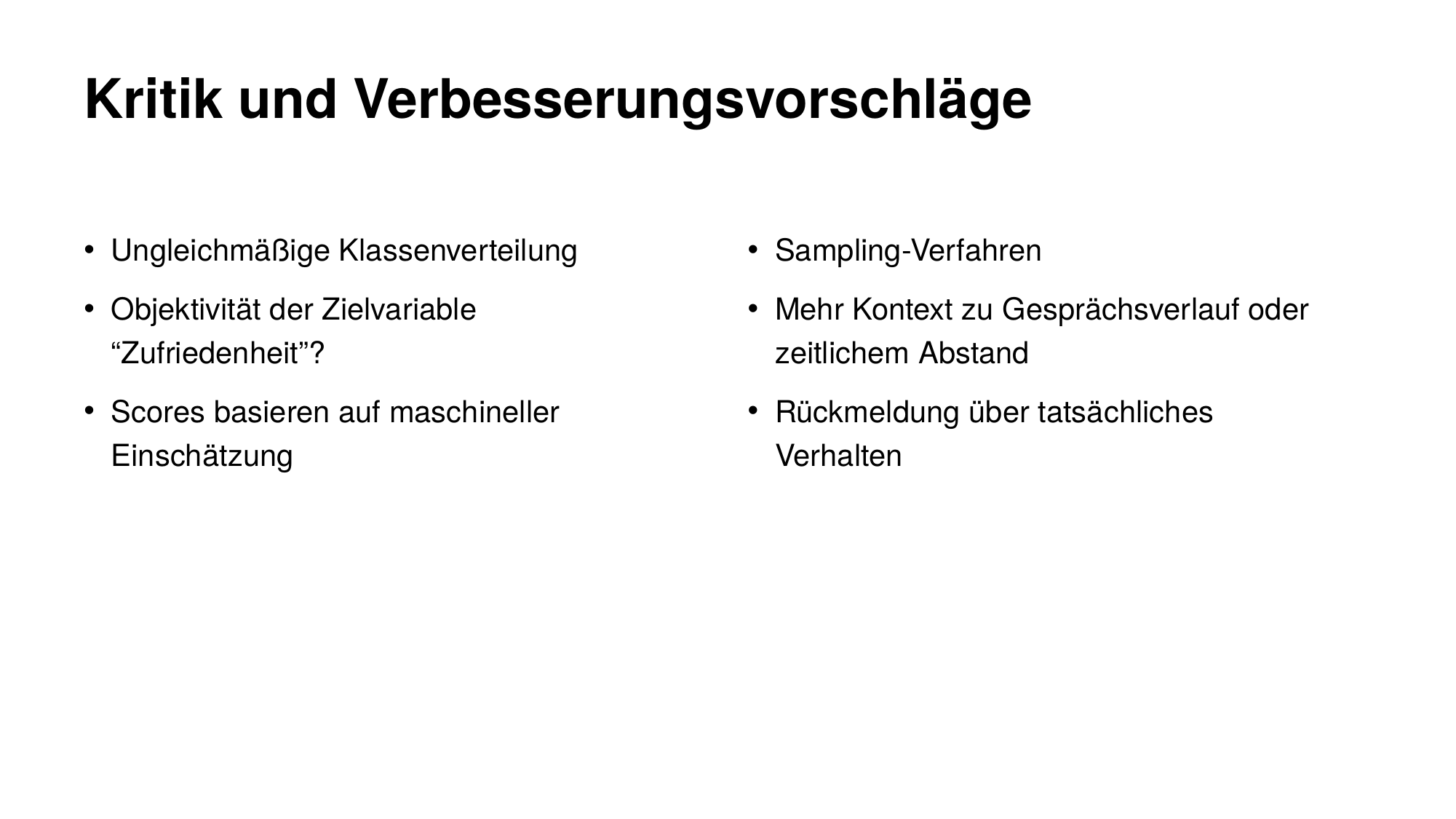

# Kritik und Verbesserungsvorschläge
Ungleichmäßige Klassenverteilung
Objektivität der Zielvariable “Zufriedenheit”?
Scores basieren auf maschineller Einschätzung
Sampling-Verfahren
Mehr Kontext zu Gesprächsverlauf oder zeitlichem Abstand
Rückmeldung über tatsächliches Verhalten